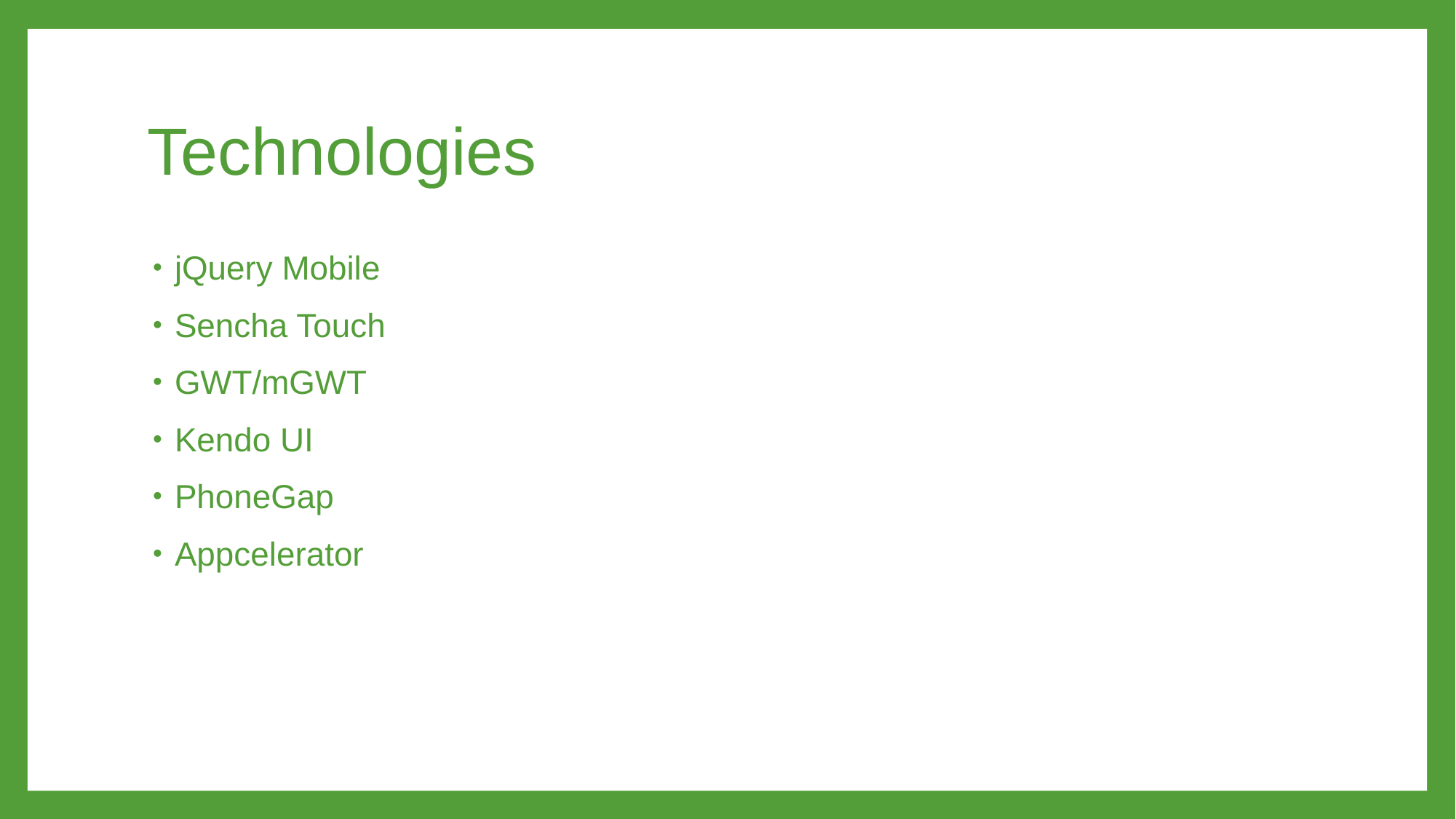

# Technologies
jQuery Mobile
Sencha Touch
GWT/mGWT
Kendo UI
PhoneGap
Appcelerator